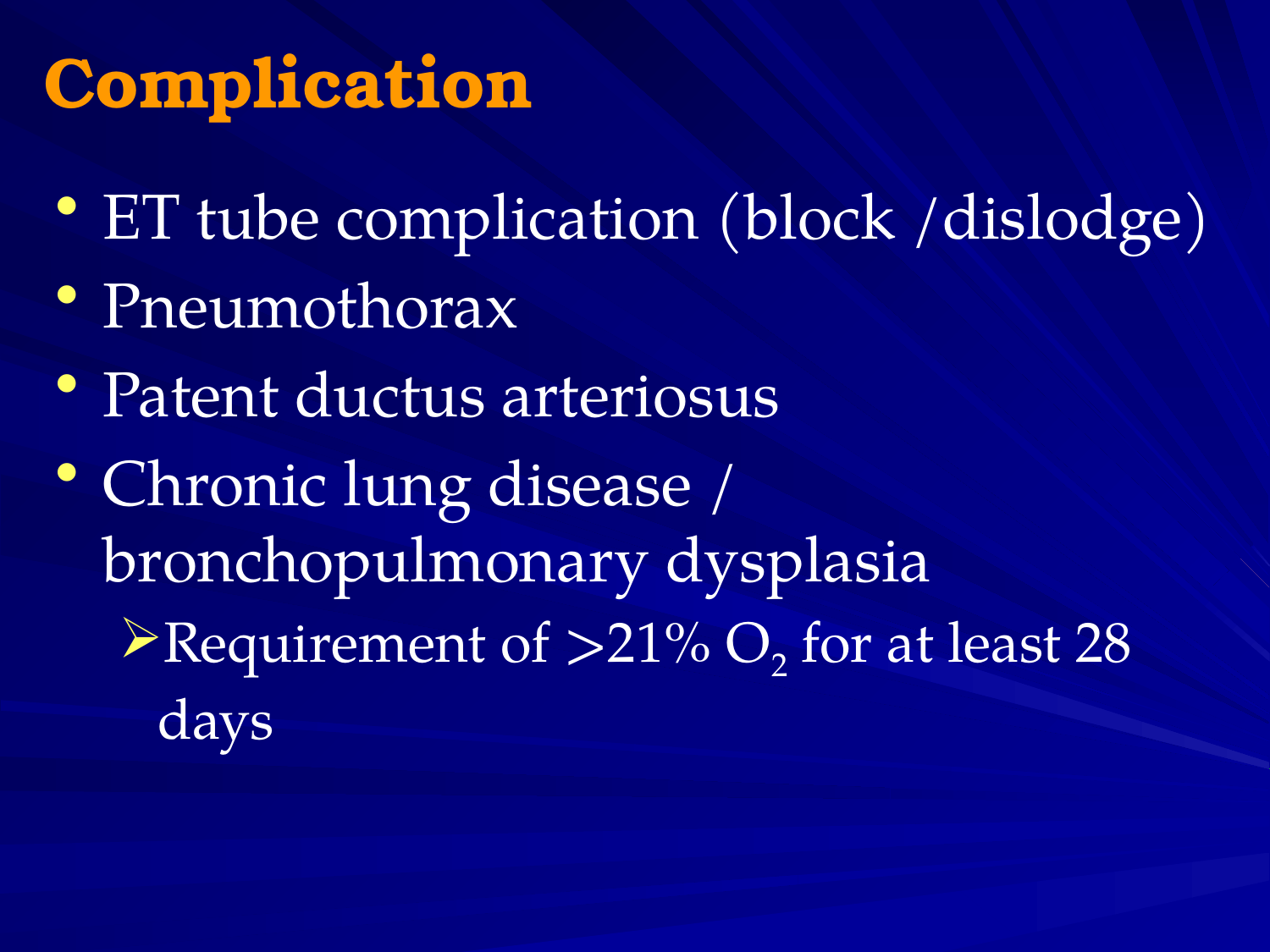

# Complication
ET tube complication (block /dislodge)
Pneumothorax
Patent ductus arteriosus
Chronic lung disease / bronchopulmonary dysplasia
Requirement of >21% O2 for at least 28 days